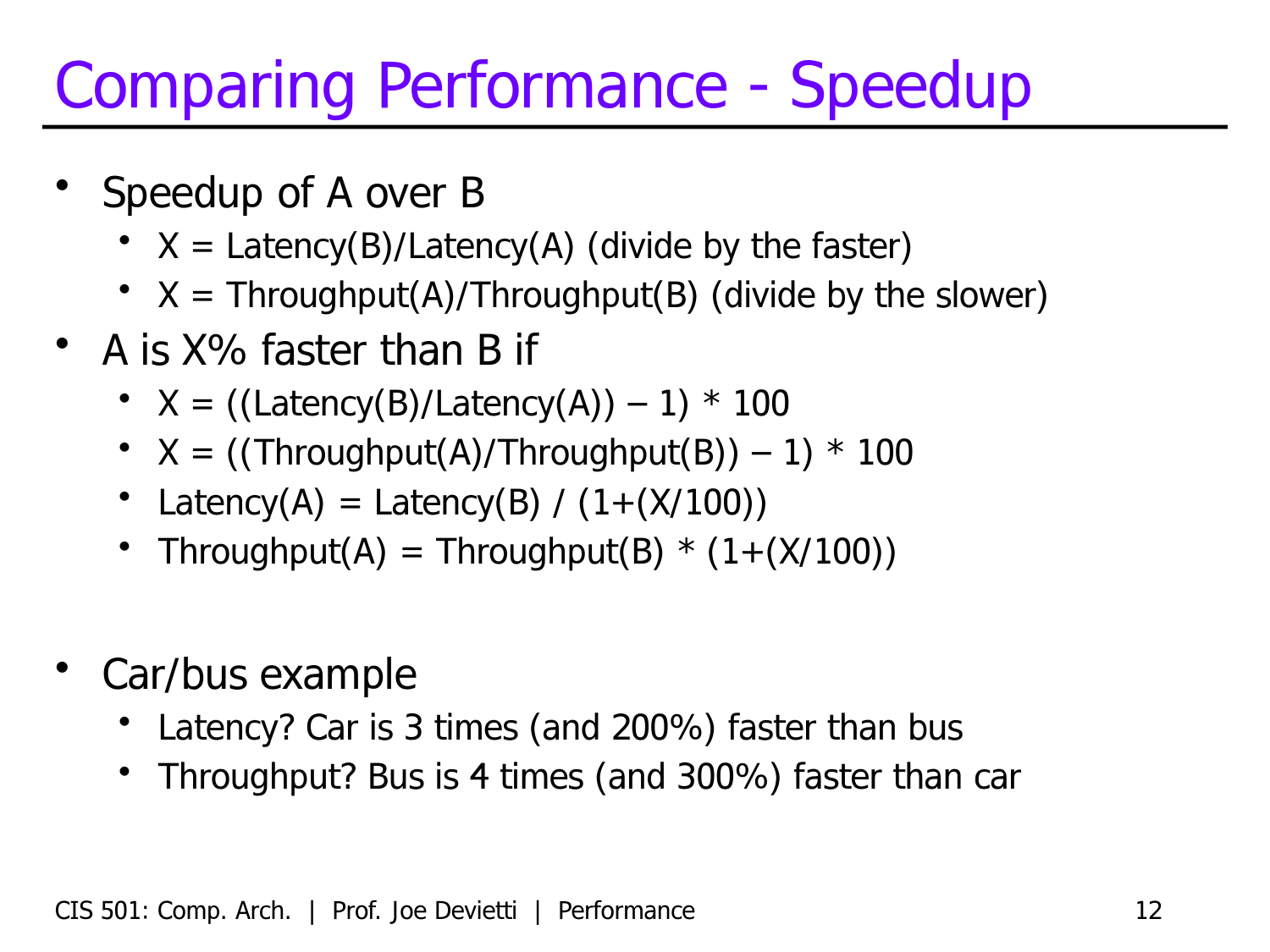

# Comparing Performance - Speedup
Speedup of A over B
X = Latency(B)/Latency(A) (divide by the faster)
X = Throughput(A)/Throughput(B) (divide by the slower)
A is X% faster than B if
X = ((Latency(B)/Latency(A)) – 1) * 100
X = ((Throughput(A)/Throughput(B)) – 1) * 100
Latency(A) = Latency(B) / (1+(X/100))
Throughput(A) = Throughput(B) * (1+(X/100))

Car/bus example
Latency? Car is 3 times (and 200%) faster than bus
Throughput? Bus is 4 times (and 300%) faster than car

CIS 501: Comp. Arch.  |  Prof. Joe Devietti  |  Performance
12